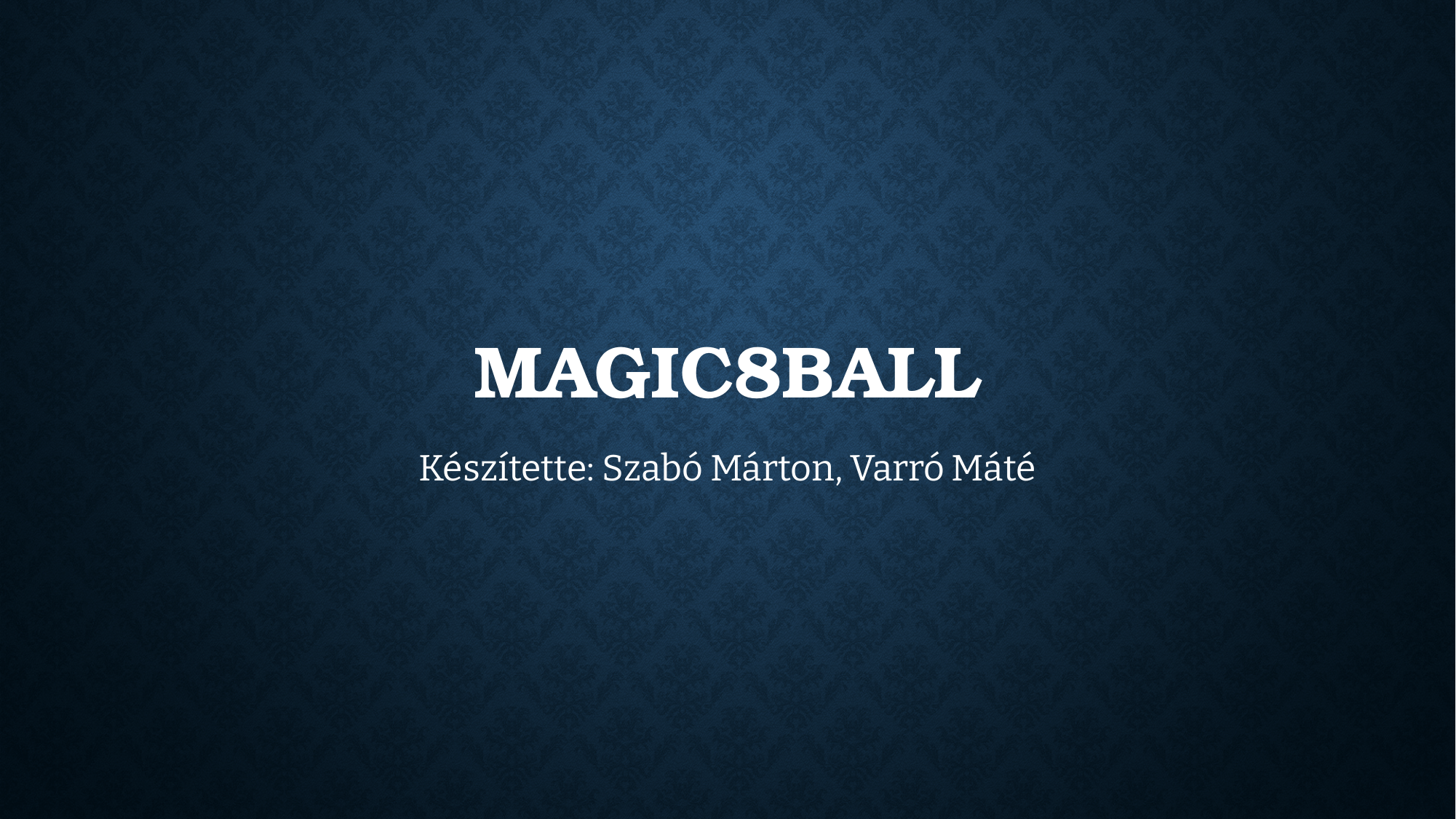

# Magic8Ball
Készítette: Szabó Márton, Varró Máté